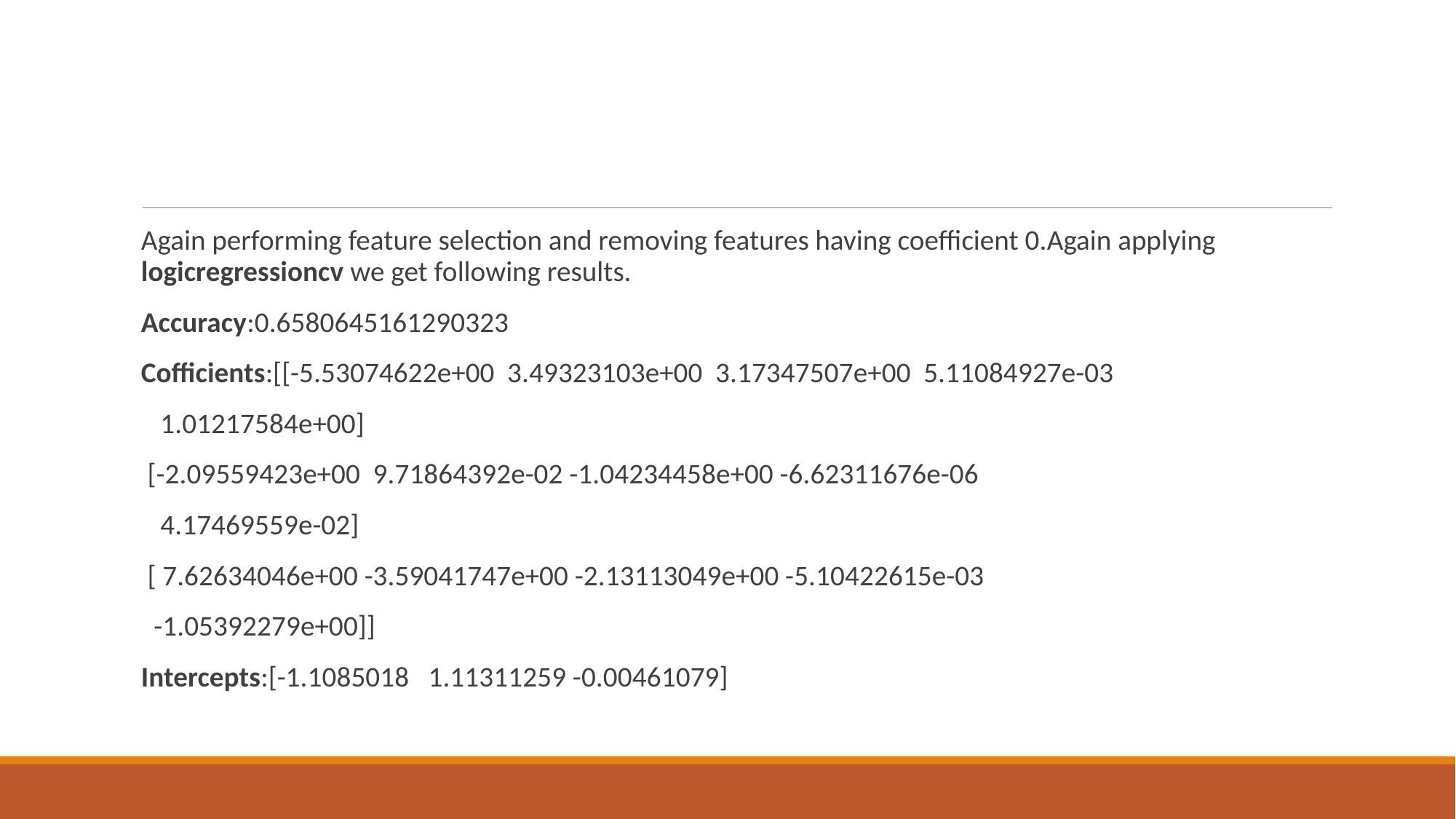

Again performing feature selection and removing features having coefficient 0.Again applying logicregressioncv we get following results.
Accuracy:0.6580645161290323
Cofficients:[[-5.53074622e+00  3.49323103e+00  3.17347507e+00  5.11084927e-03
   1.01217584e+00]
 [-2.09559423e+00  9.71864392e-02 -1.04234458e+00 -6.62311676e-06
   4.17469559e-02]
 [ 7.62634046e+00 -3.59041747e+00 -2.13113049e+00 -5.10422615e-03
  -1.05392279e+00]]
Intercepts:[-1.1085018   1.11311259 -0.00461079]